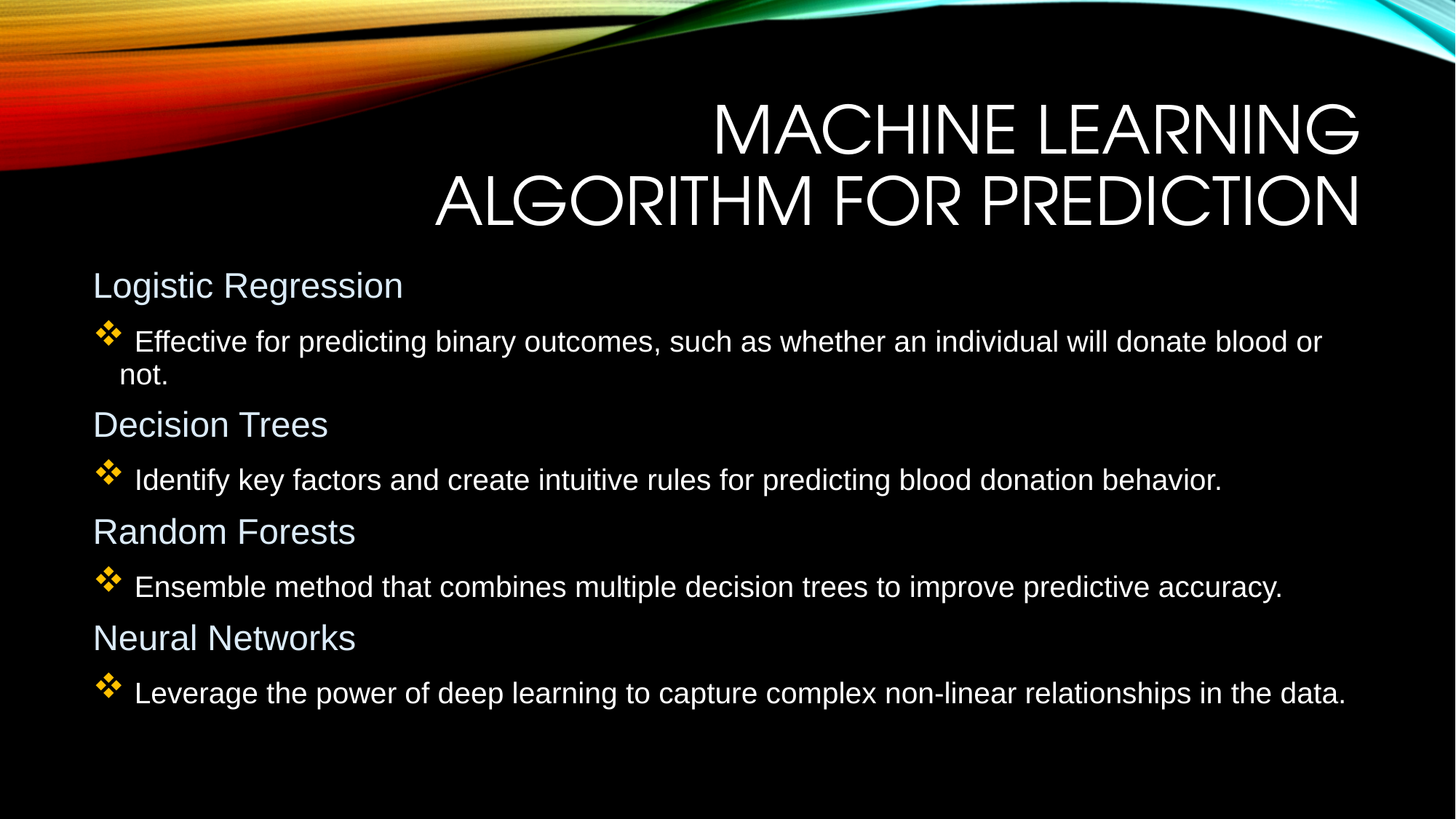

# MACHINE LEARNING ALGORITHM FOR PREDICTION
Logistic Regression
 Effective for predicting binary outcomes, such as whether an individual will donate blood or not.
Decision Trees
 Identify key factors and create intuitive rules for predicting blood donation behavior.
Random Forests
 Ensemble method that combines multiple decision trees to improve predictive accuracy.
Neural Networks
 Leverage the power of deep learning to capture complex non-linear relationships in the data.